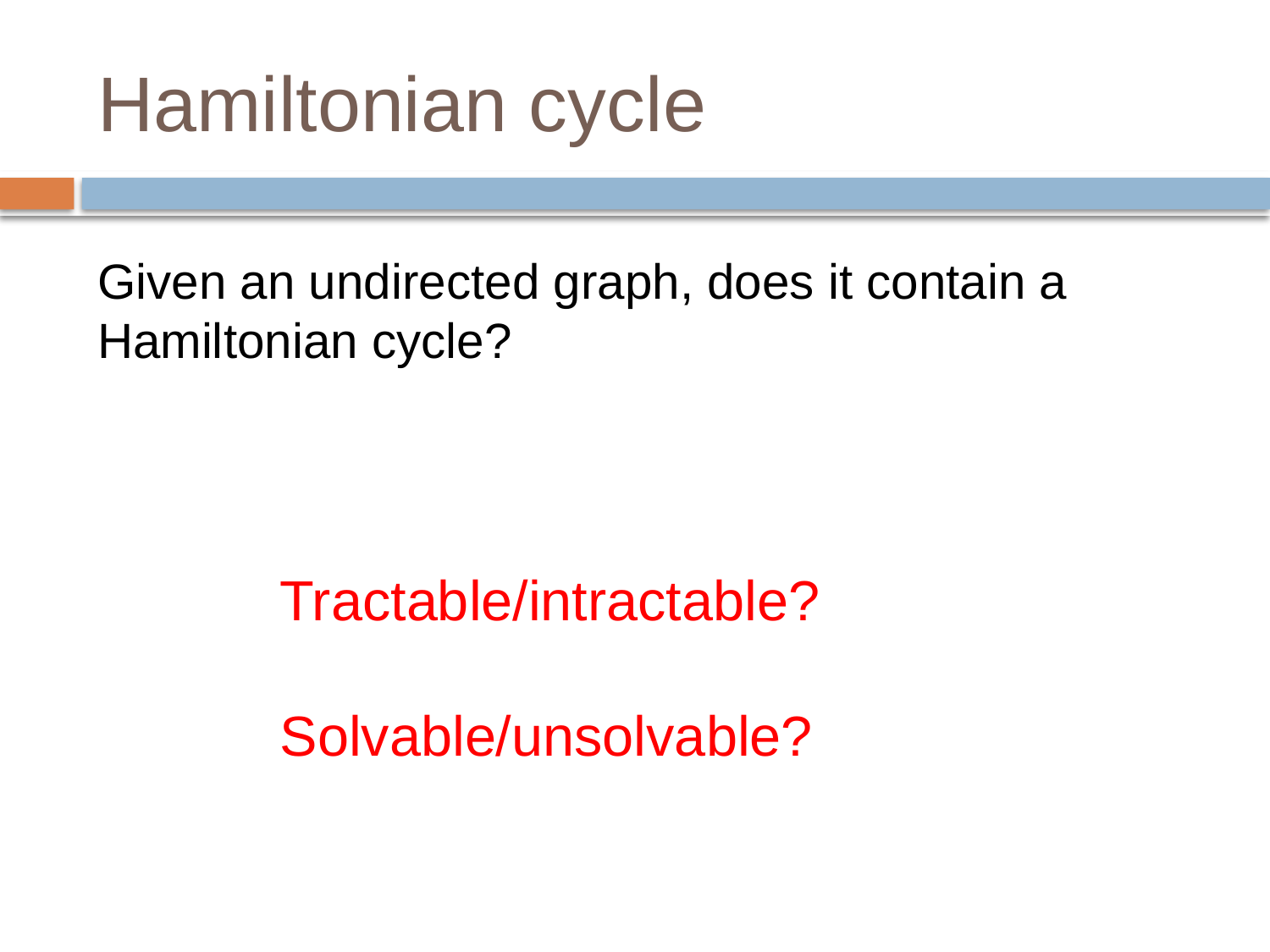

# Hamiltonian cycle
Given an undirected graph, does it contain a Hamiltonian cycle?
Tractable/intractable?

Solvable/unsolvable?